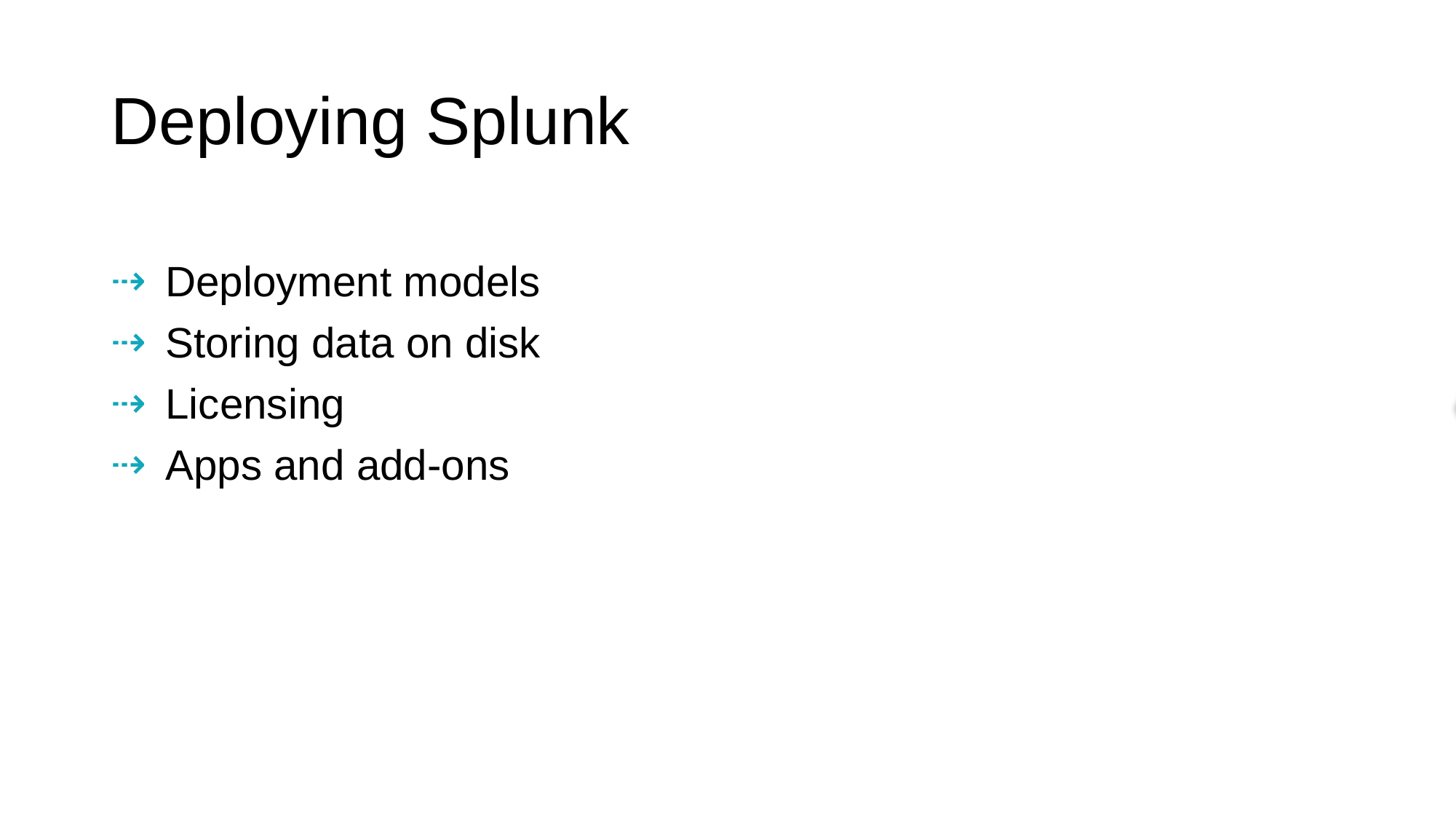

# Deploying Splunk
Deployment models
Storing data on disk
Licensing
Apps and add-ons